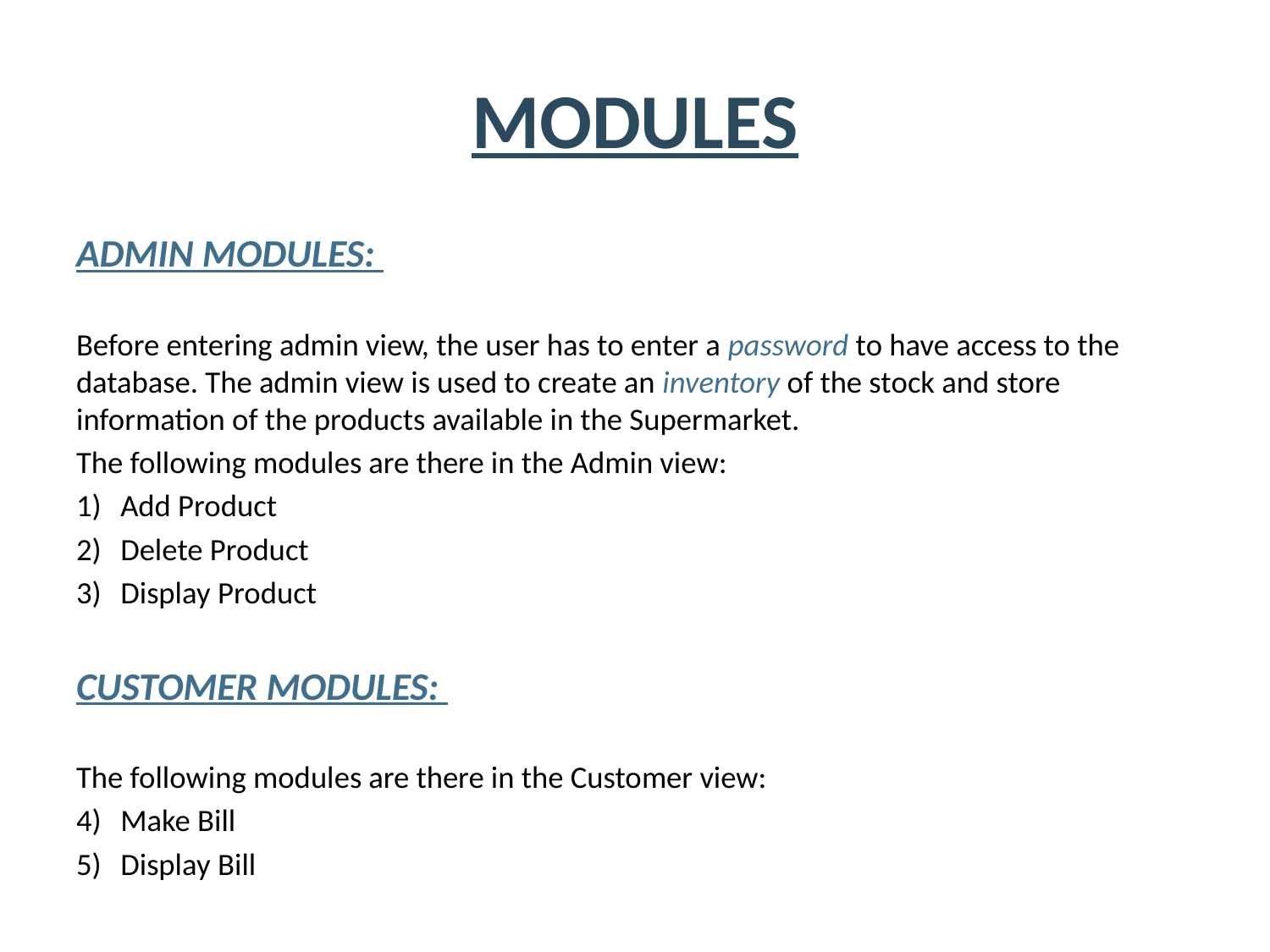

# MODULES
ADMIN MODULES:

Before entering admin view, the user has to enter a password to have access to the database. The admin view is used to create an inventory of the stock and store information of the products available in the Supermarket.
The following modules are there in the Admin view:
Add Product
Delete Product
Display Product

CUSTOMER MODULES:

The following modules are there in the Customer view:
Make Bill
Display Bill